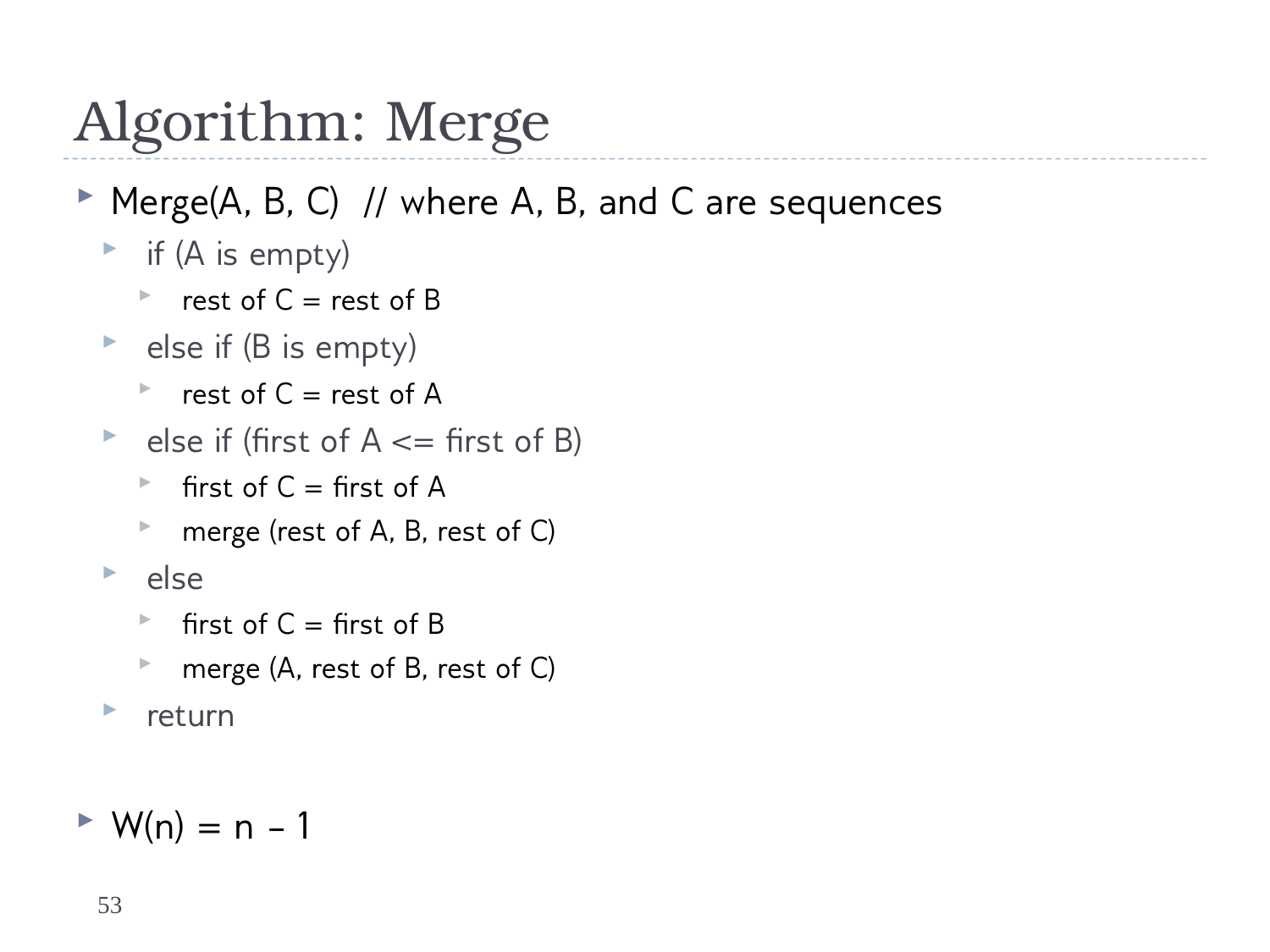

# Algorithm: Merge
Merge(A, B, C)  // where A, B, and C are sequences
if (A is empty)
rest of C = rest of B
else if (B is empty)
rest of C = rest of A
else if (first of A <= first of B)
first of C = first of A
merge (rest of A, B, rest of C)
else
first of C = first of B
merge (A, rest of B, rest of C)
return

W(n) = n – 1
53